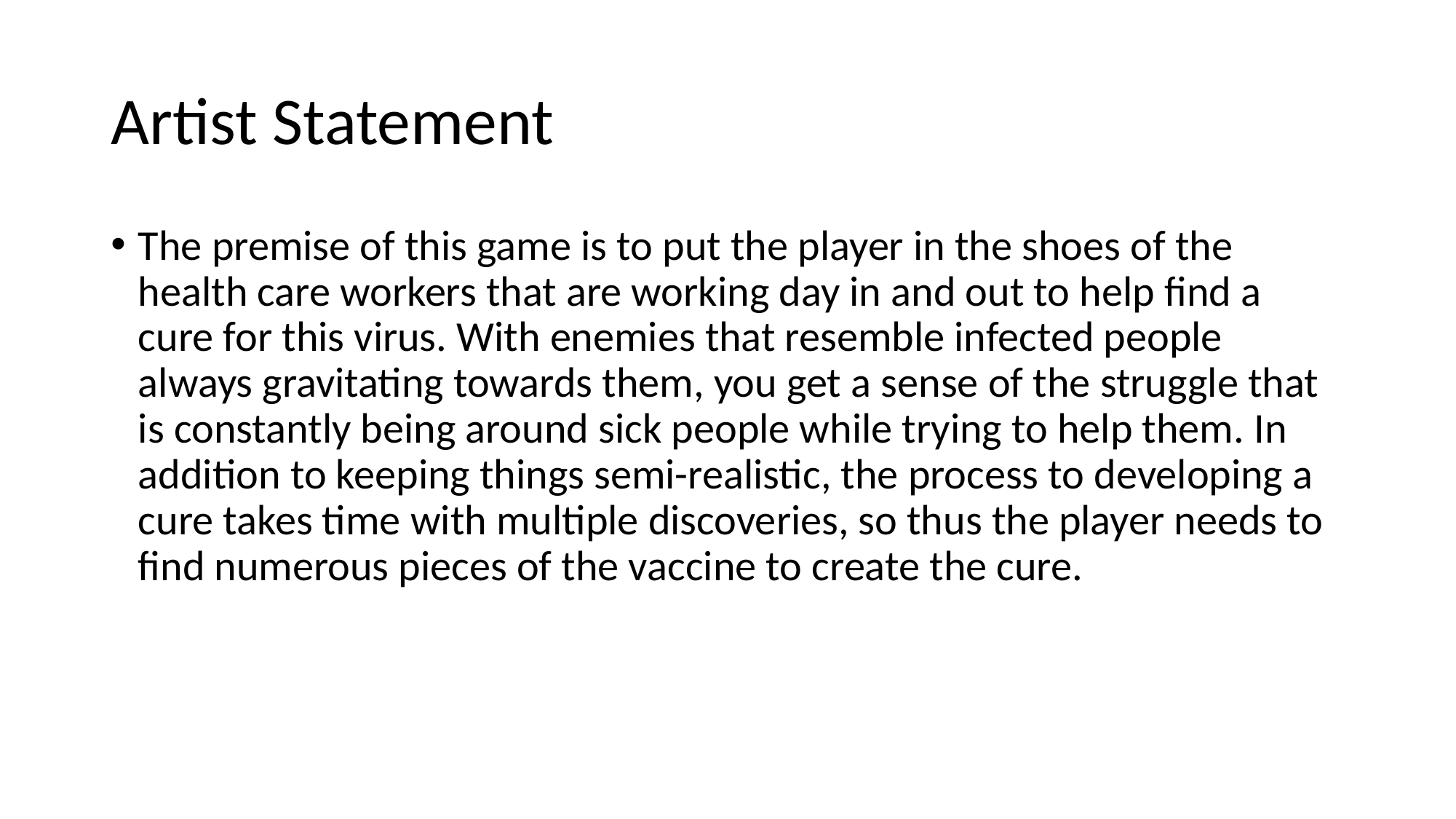

# Artist Statement
The premise of this game is to put the player in the shoes of the health care workers that are working day in and out to help find a cure for this virus. With enemies that resemble infected people always gravitating towards them, you get a sense of the struggle that is constantly being around sick people while trying to help them. In addition to keeping things semi-realistic, the process to developing a cure takes time with multiple discoveries, so thus the player needs to find numerous pieces of the vaccine to create the cure.